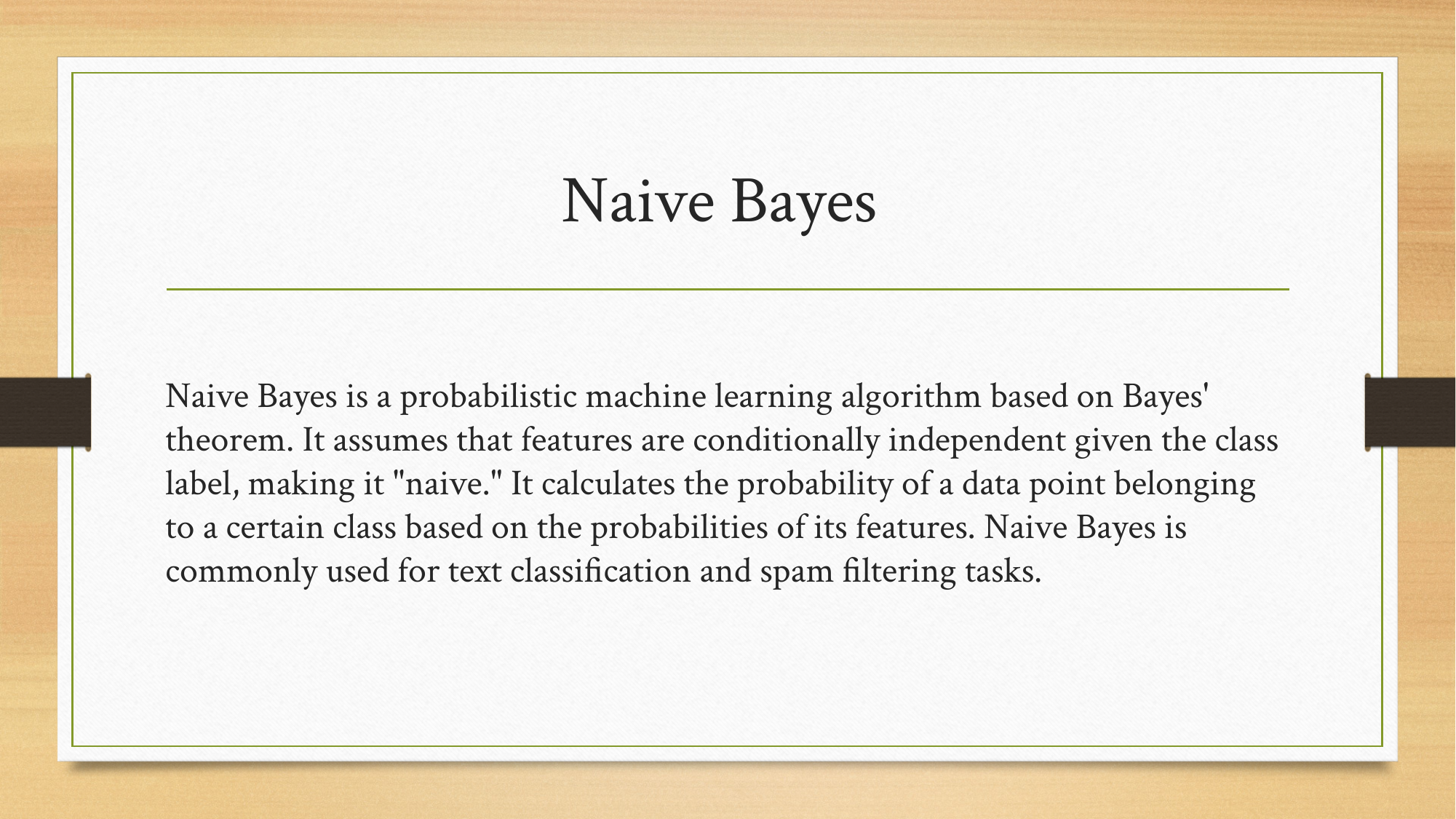

# Naive Bayes

Naive Bayes is a probabilistic machine learning algorithm based on Bayes' theorem. It assumes that features are conditionally independent given the class label, making it "naive." It calculates the probability of a data point belonging to a certain class based on the probabilities of its features. Naive Bayes is commonly used for text classification and spam filtering tasks.